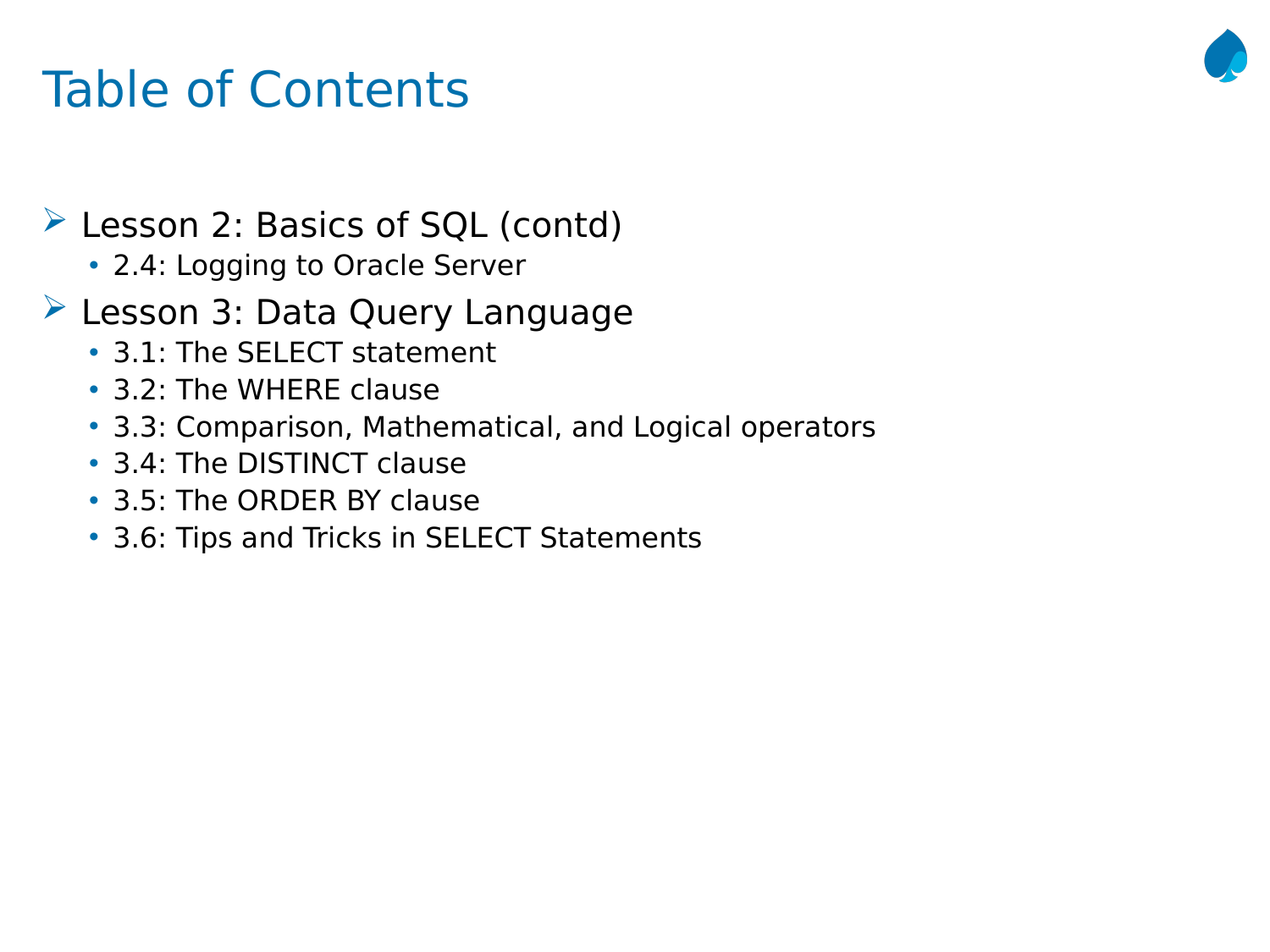

# Table of Contents
Lesson 2: Basics of SQL (contd)
2.4: Logging to Oracle Server
Lesson 3: Data Query Language
3.1: The SELECT statement
3.2: The WHERE clause
3.3: Comparison, Mathematical, and Logical operators
3.4: The DISTINCT clause
3.5: The ORDER BY clause
3.6: Tips and Tricks in SELECT Statements